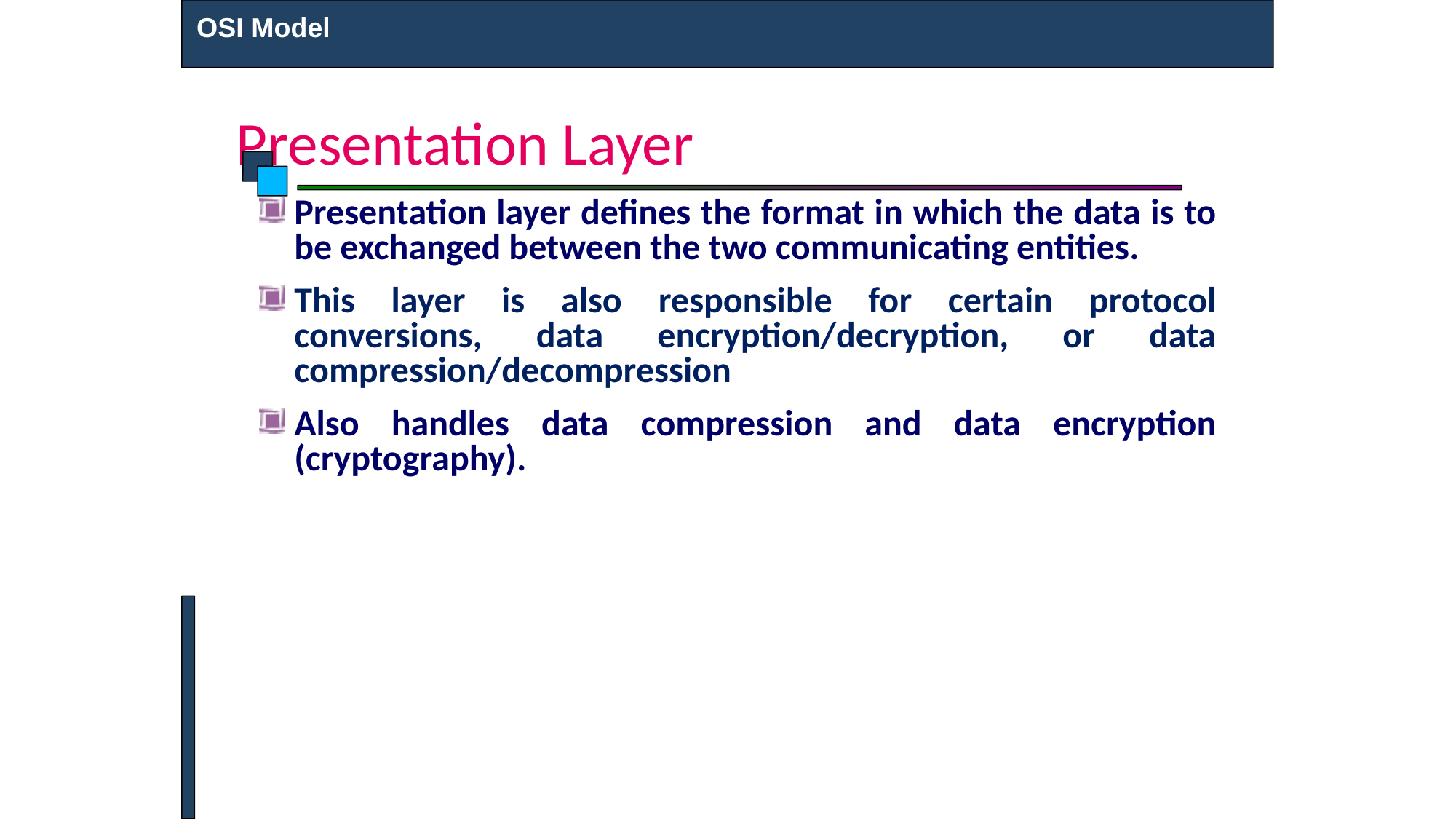

OSI Model
# Presentation Layer

Presentation layer defines the format in which the data is to be exchanged between the two communicating entities.
This layer is also responsible for certain protocol conversions, data encryption/decryption, or data compression/decompression
Also handles data compression and data encryption (cryptography).